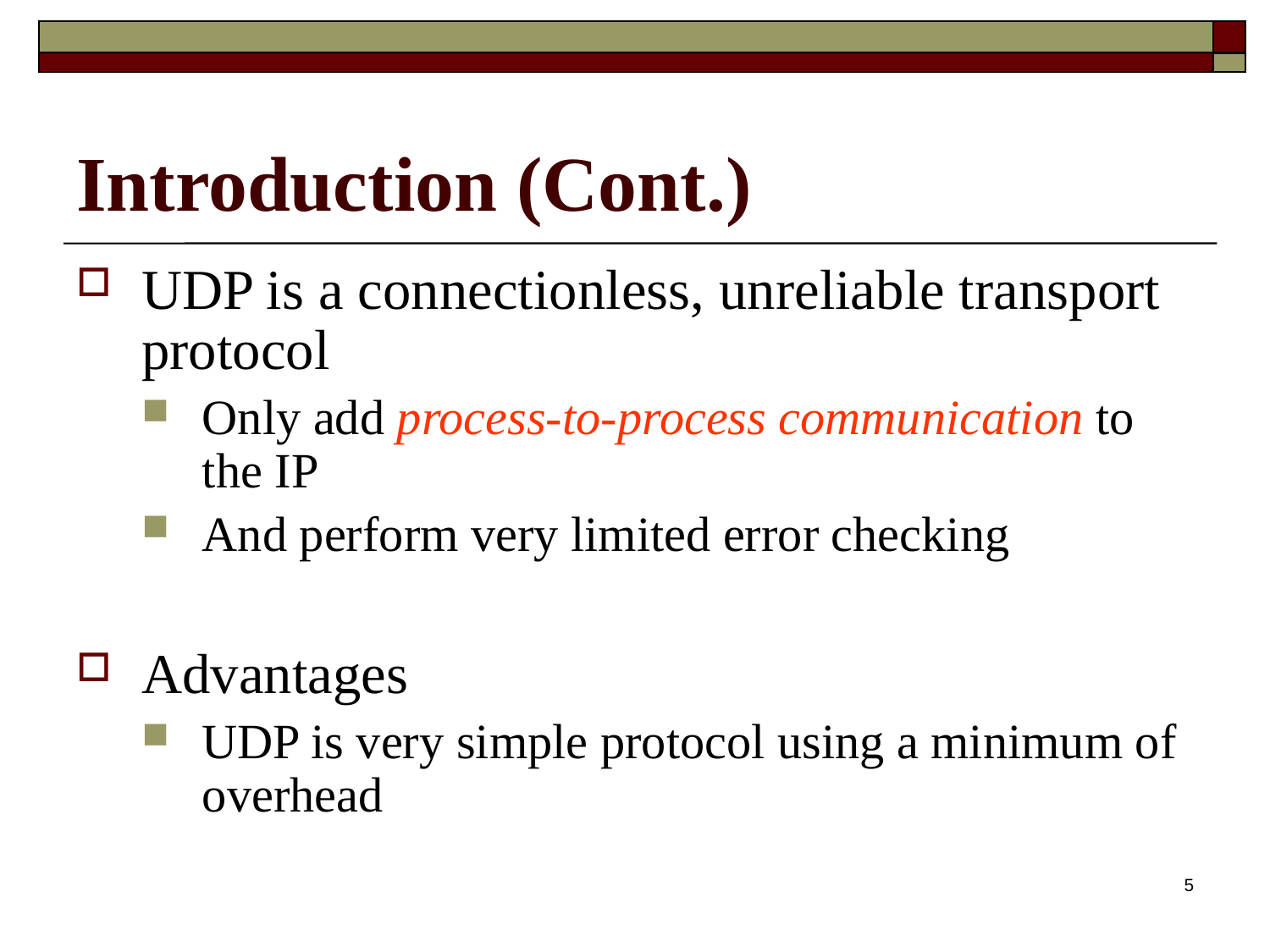

# Introduction (Cont.)
UDP is a connectionless, unreliable transport protocol
Only add process-to-process communication to the IP
And perform very limited error checking

Advantages
UDP is very simple protocol using a minimum of overhead
5